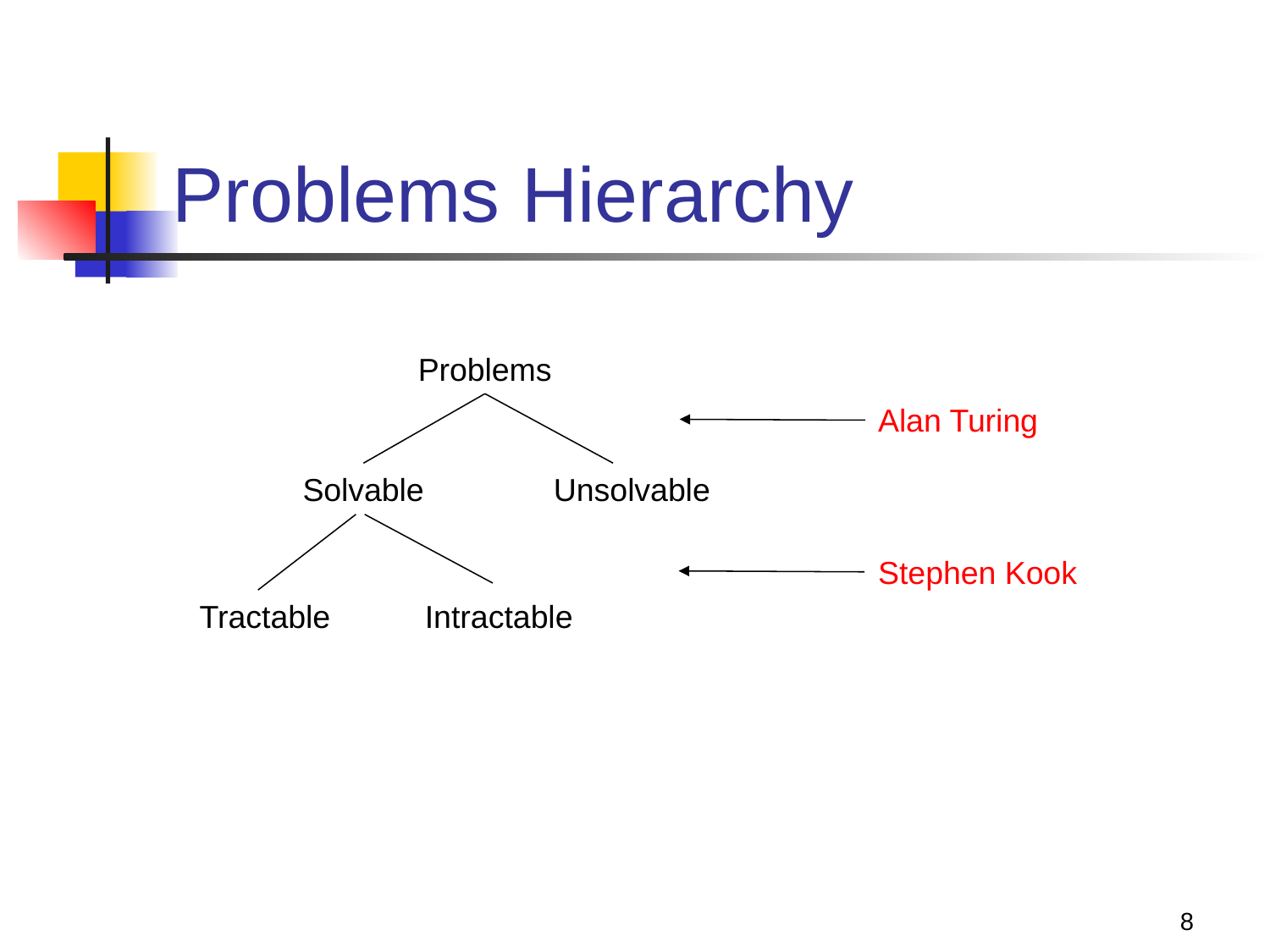

# Problems Hierarchy
Problems
Alan Turing
Solvable
Unsolvable
Stephen Kook
Tractable
Intractable
8